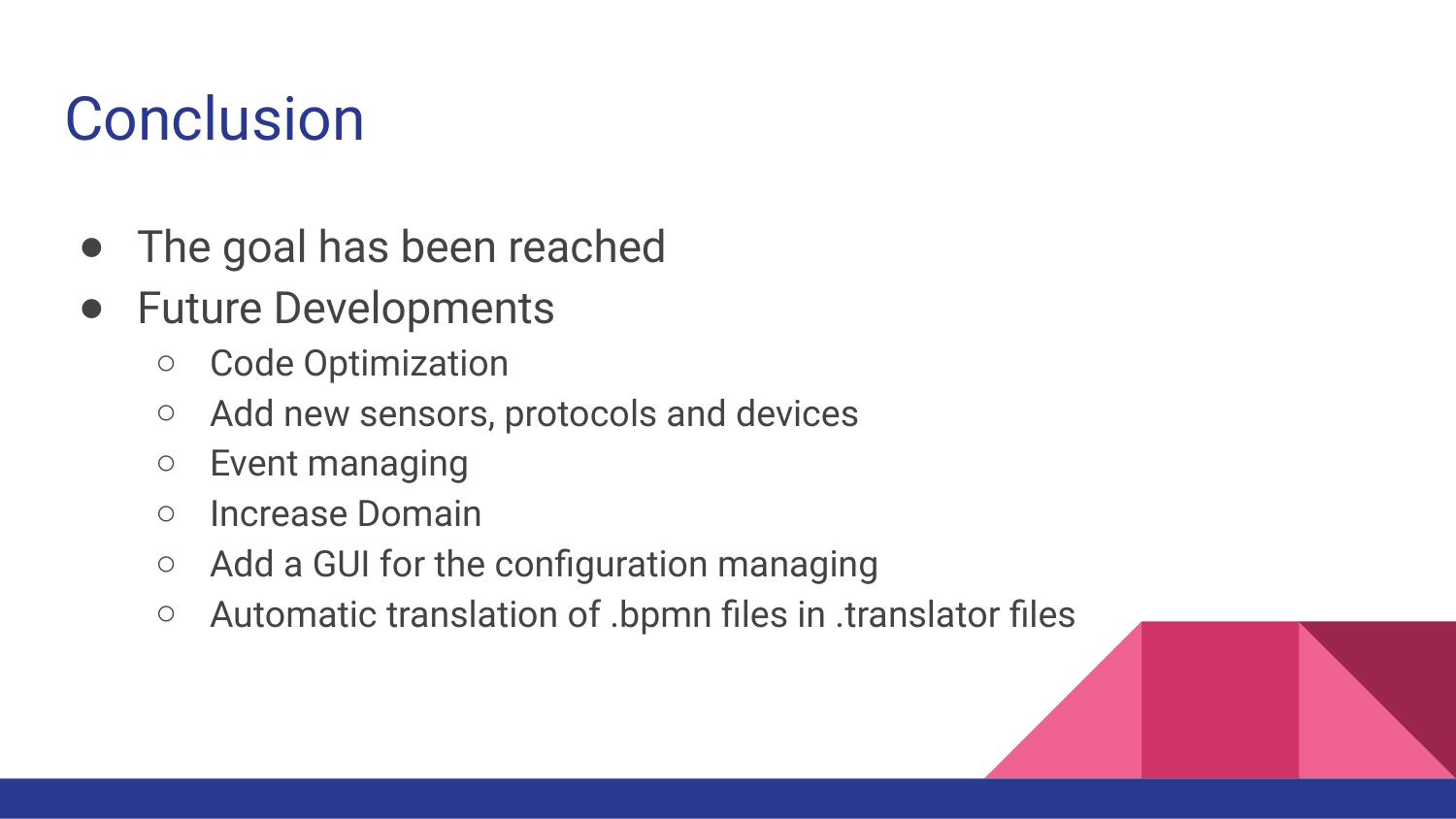

# Conclusion
The goal has been reached
Future Developments
Code Optimization
Add new sensors, protocols and devices
Event managing
Increase Domain
Add a GUI for the configuration managing
Automatic translation of .bpmn files in .translator files